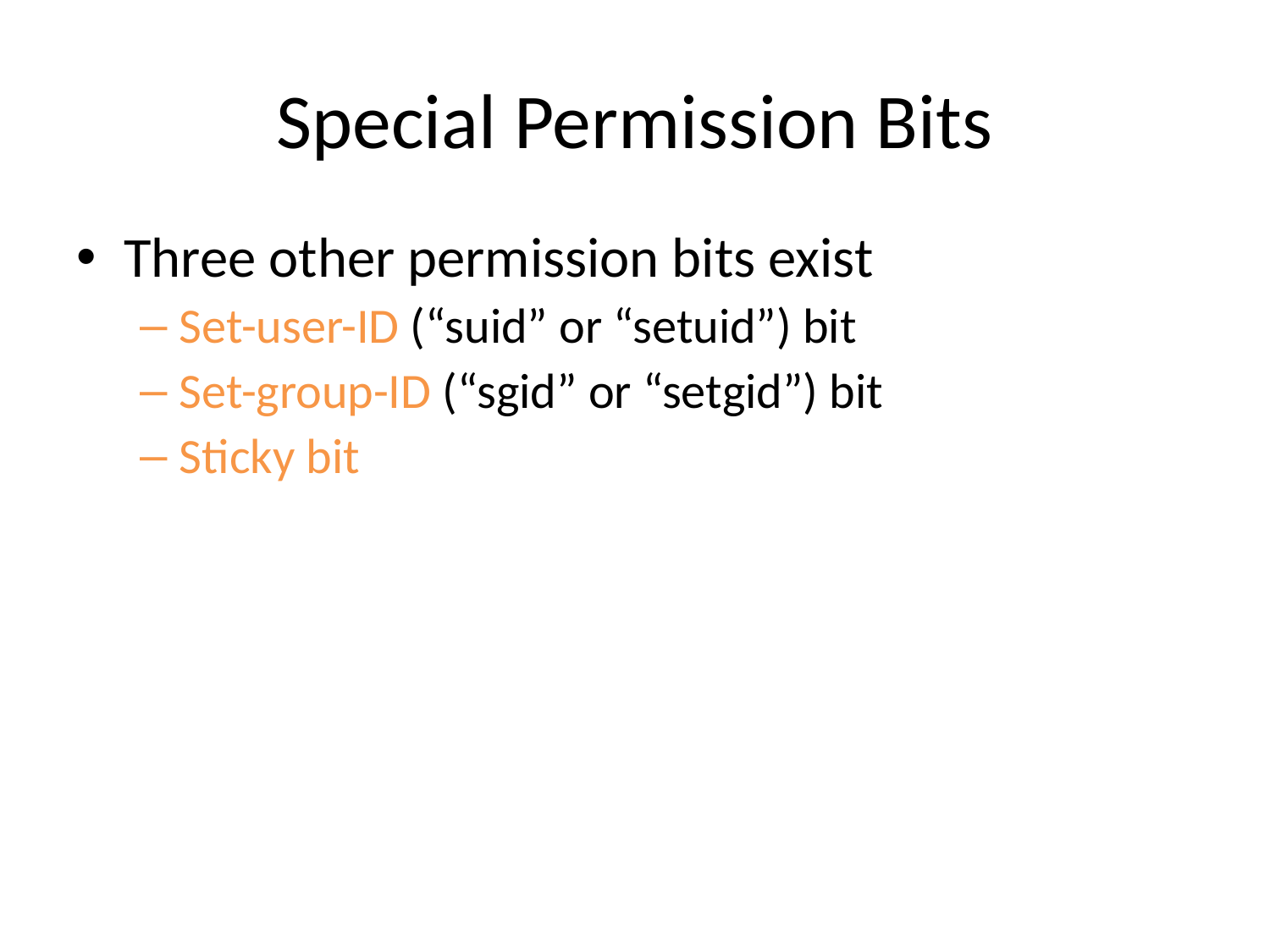

# Special Permission Bits
Three other permission bits exist
Set-user-ID (“suid” or “setuid”) bit
Set-group-ID (“sgid” or “setgid”) bit
Sticky bit